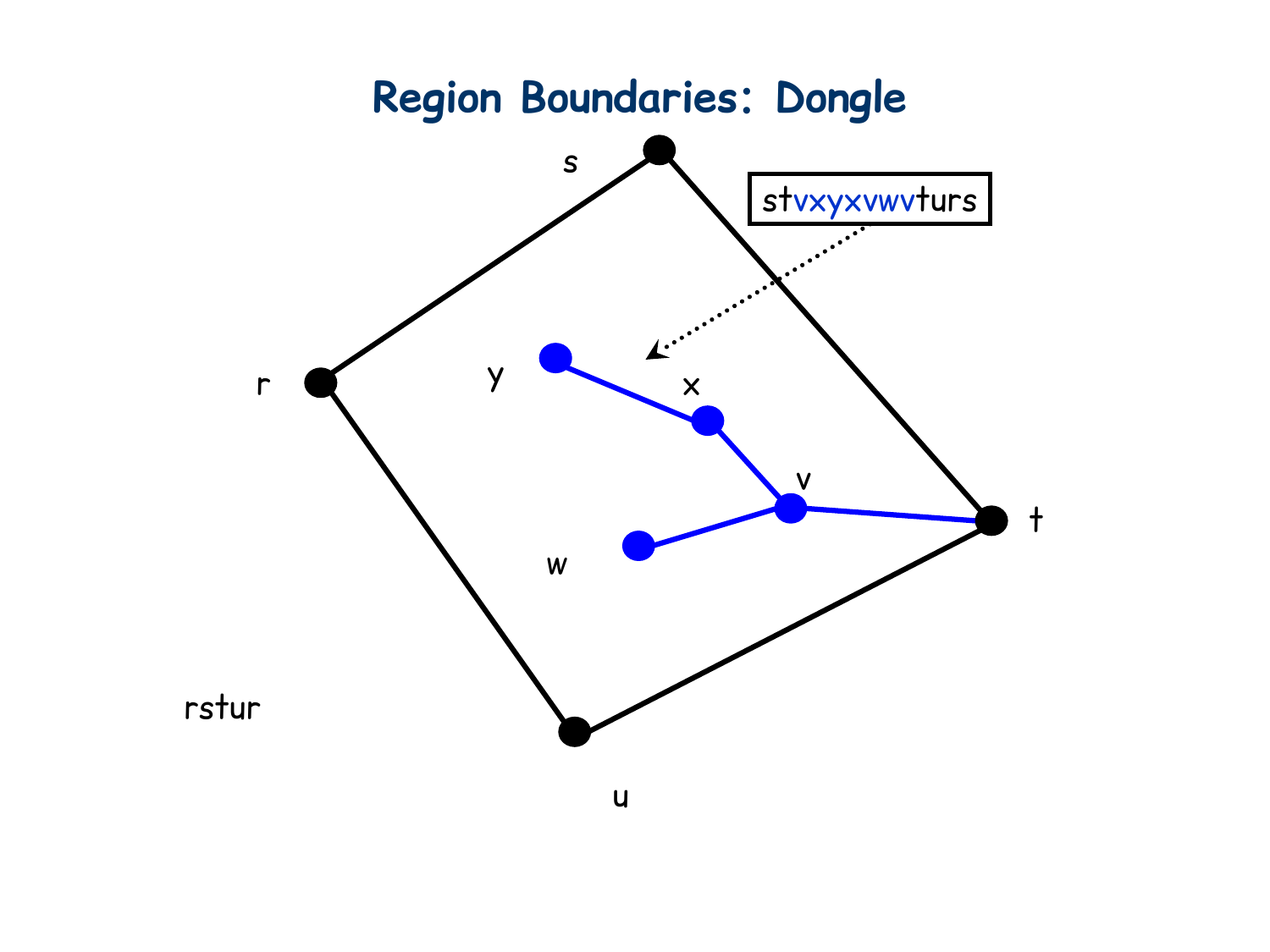

Region Boundaries: Dongle
s
y
r
x
v
t
w
u

stvxyxvwvturs

rstur